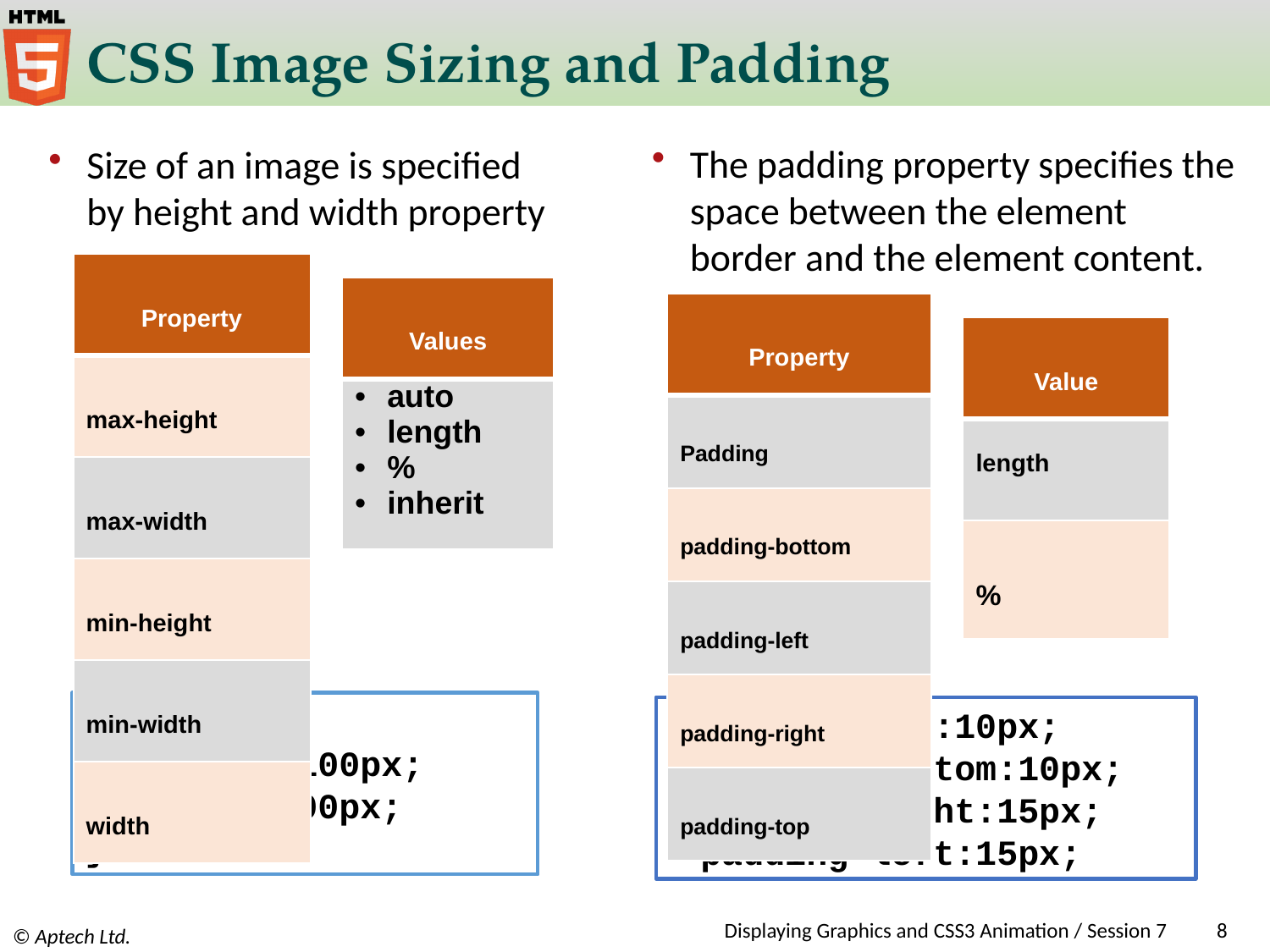

# CSS Image Sizing and Padding
Size of an image is specified by height and width property
The padding property specifies the space between the element border and the element content.
| Property |
| --- |
| max-height |
| max-width |
| min-height |
| min-width |
| width |
| Values |
| --- |
| auto length % inherit |
| Property |
| --- |
| Padding |
| padding-bottom |
| padding-left |
| padding-right |
| padding-top |
| Value |
| --- |
| length |
| % |
p.Ex {
   height:100px;
   width:100px;
}
padding-top:10px;
padding-bottom:10px;
padding-right:15px;
padding-left:15px;
Displaying Graphics and CSS3 Animation / Session 7
8